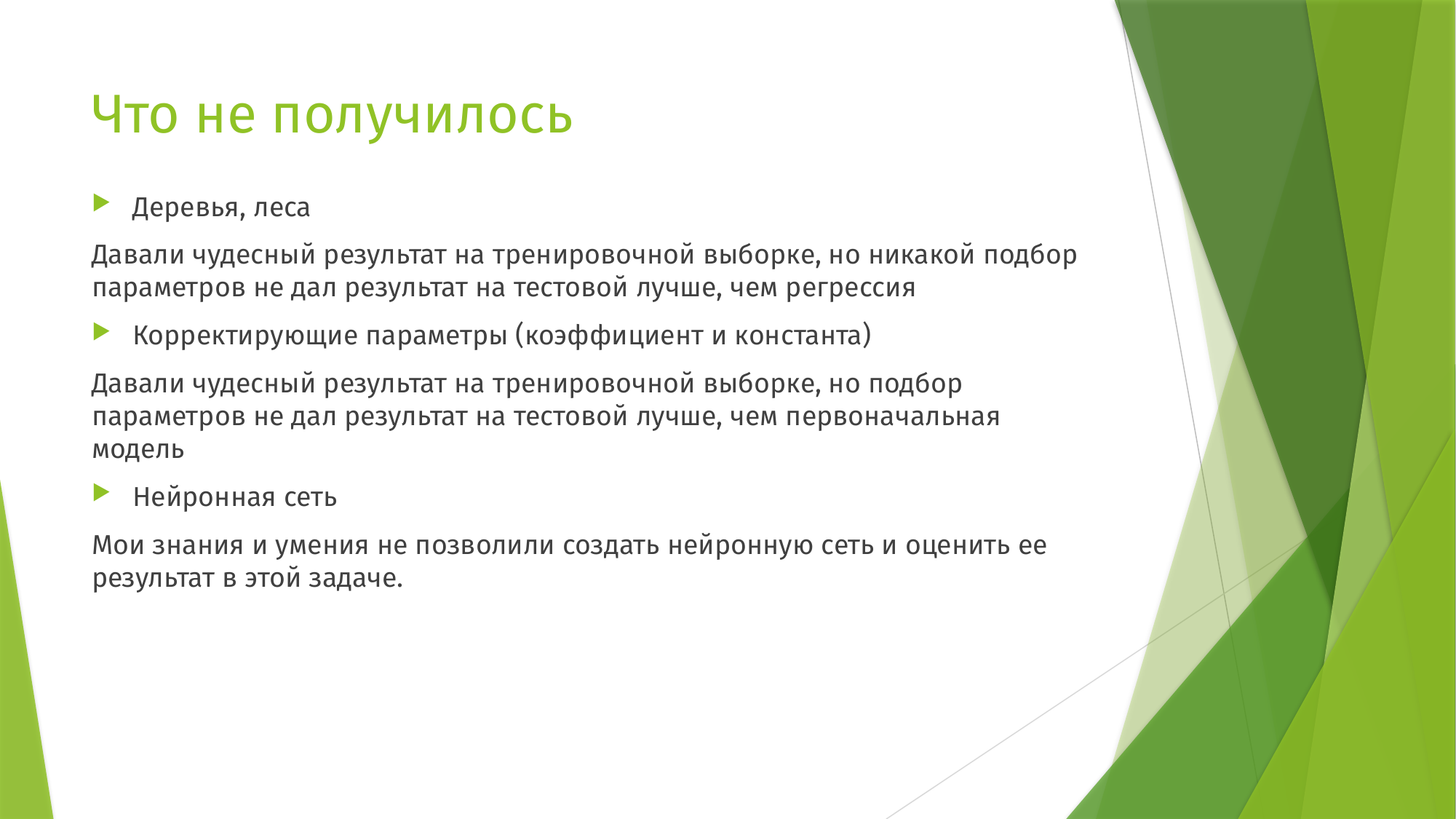

# Что не получилось
Деревья, леса
Давали чудесный результат на тренировочной выборке, но никакой подбор параметров не дал результат на тестовой лучше, чем регрессия
Корректирующие параметры (коэффициент и константа)
Давали чудесный результат на тренировочной выборке, но подбор параметров не дал результат на тестовой лучше, чем первоначальная модель
Нейронная сеть
Мои знания и умения не позволили создать нейронную сеть и оценить ее результат в этой задаче.